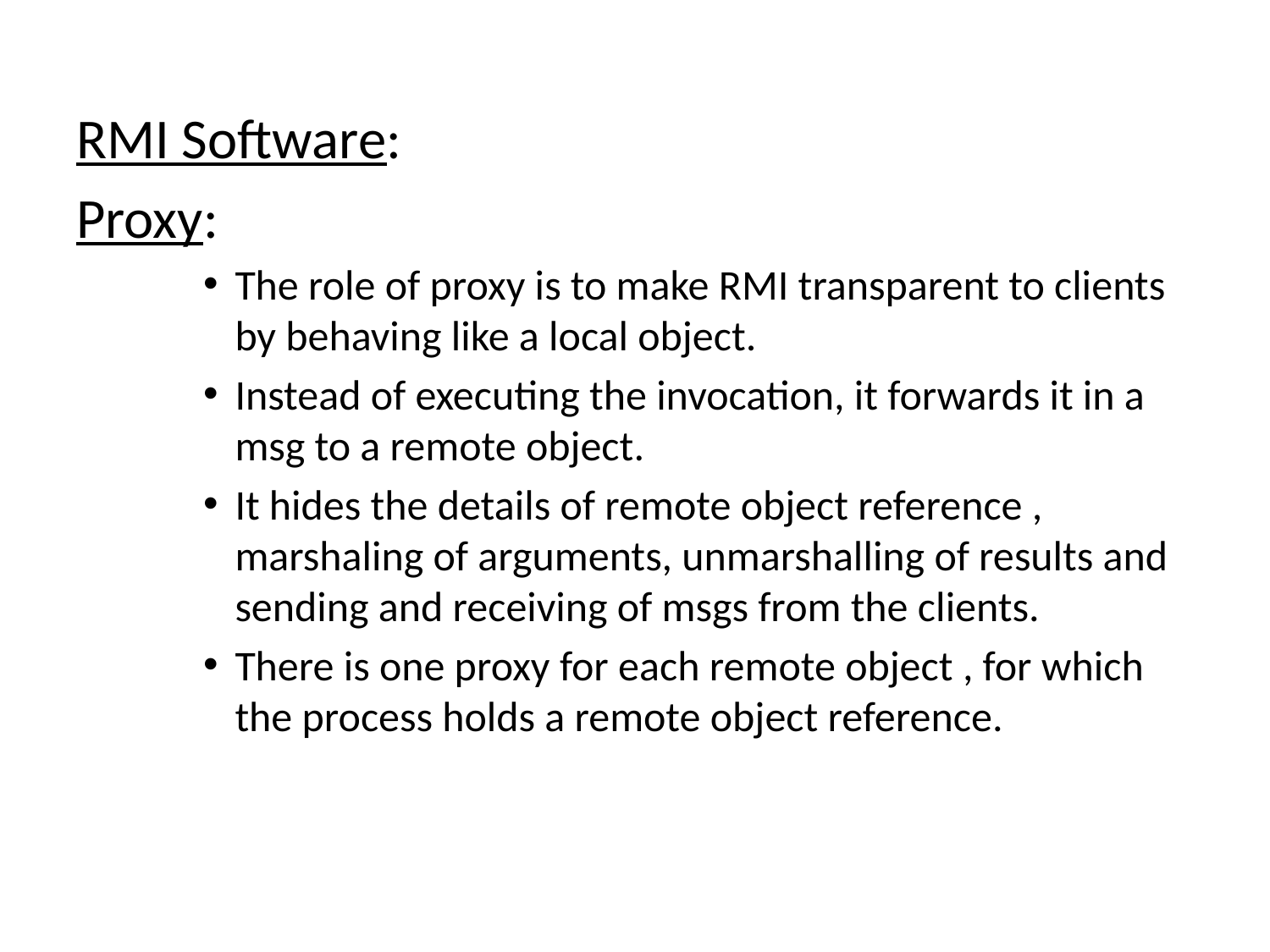

RMI Software:
Proxy:
The role of proxy is to make RMI transparent to clients by behaving like a local object.
Instead of executing the invocation, it forwards it in a msg to a remote object.
It hides the details of remote object reference , marshaling of arguments, unmarshalling of results and sending and receiving of msgs from the clients.
There is one proxy for each remote object , for which the process holds a remote object reference.